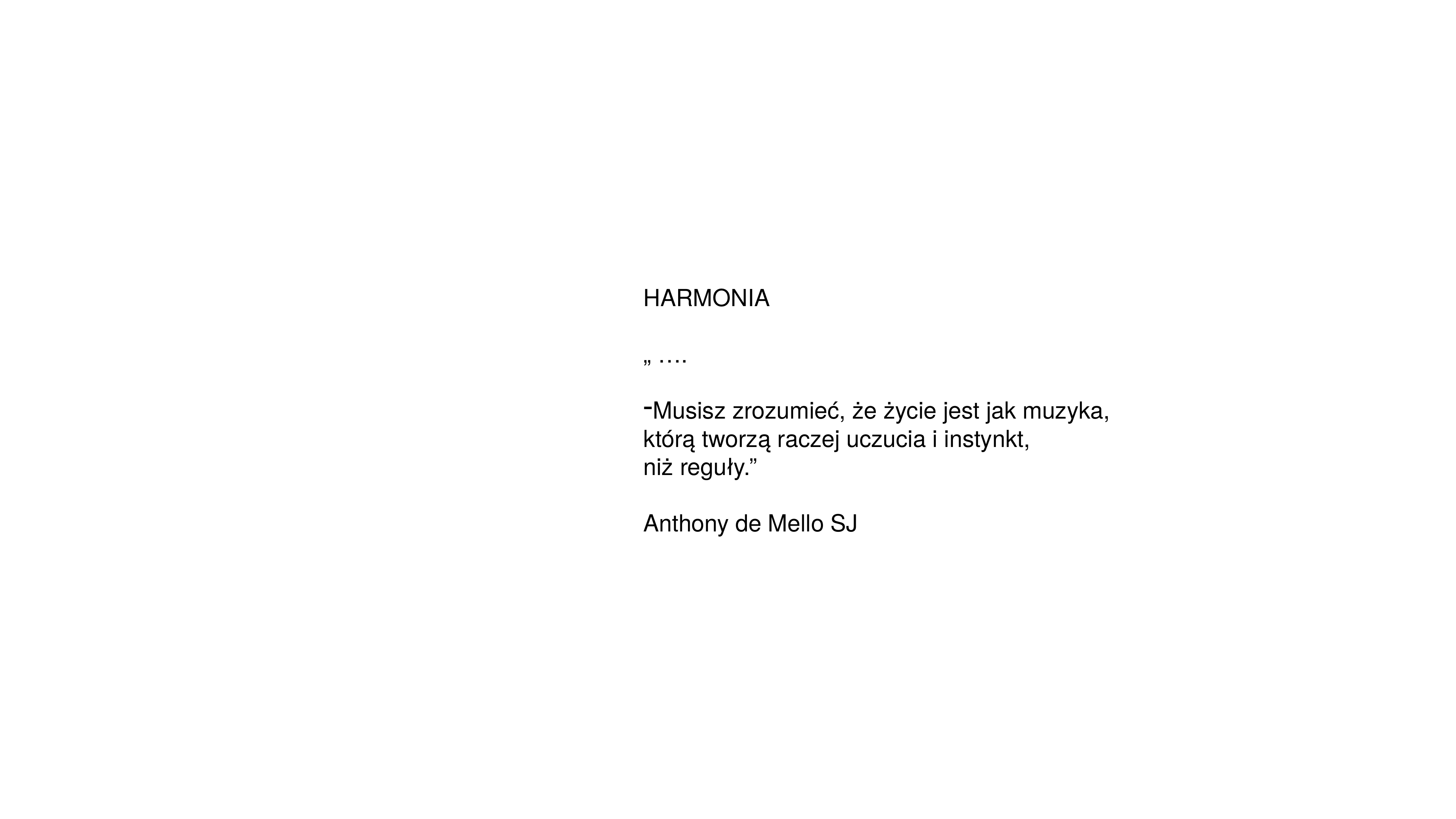

HARMONIA
„ ….

Musisz zrozumieć, że życie jest jak muzyka,
którą tworzą raczej uczucia i instynkt,
niż reguły.”

Anthony de Mello SJ